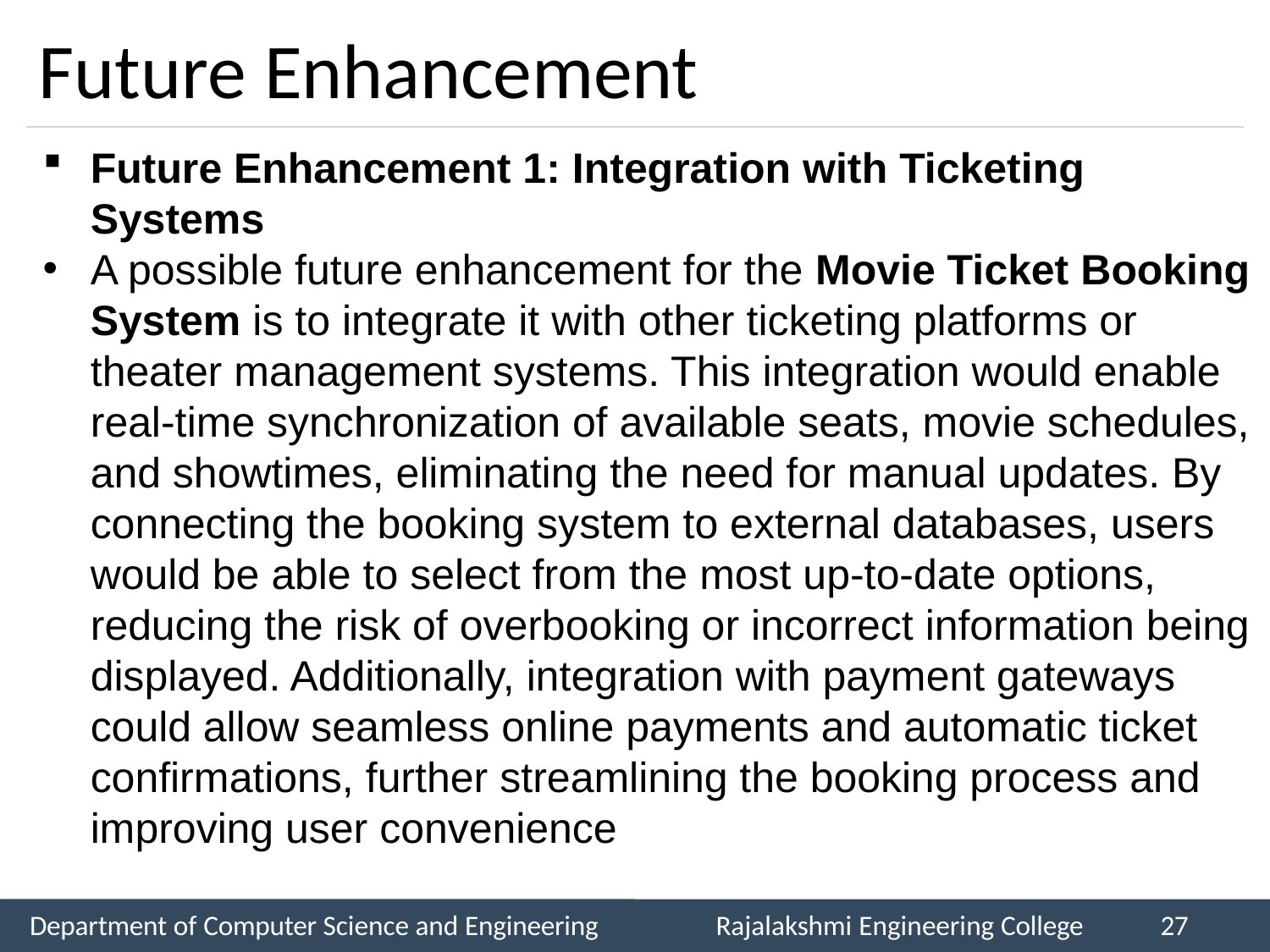

# Future Enhancement
Future Enhancement 1: Integration with Ticketing Systems
A possible future enhancement for the Movie Ticket Booking System is to integrate it with other ticketing platforms or theater management systems. This integration would enable real-time synchronization of available seats, movie schedules, and showtimes, eliminating the need for manual updates. By connecting the booking system to external databases, users would be able to select from the most up-to-date options, reducing the risk of overbooking or incorrect information being displayed. Additionally, integration with payment gateways could allow seamless online payments and automatic ticket confirmations, further streamlining the booking process and improving user convenience

Department of Computer Science and Engineering
Rajalakshmi Engineering College
27